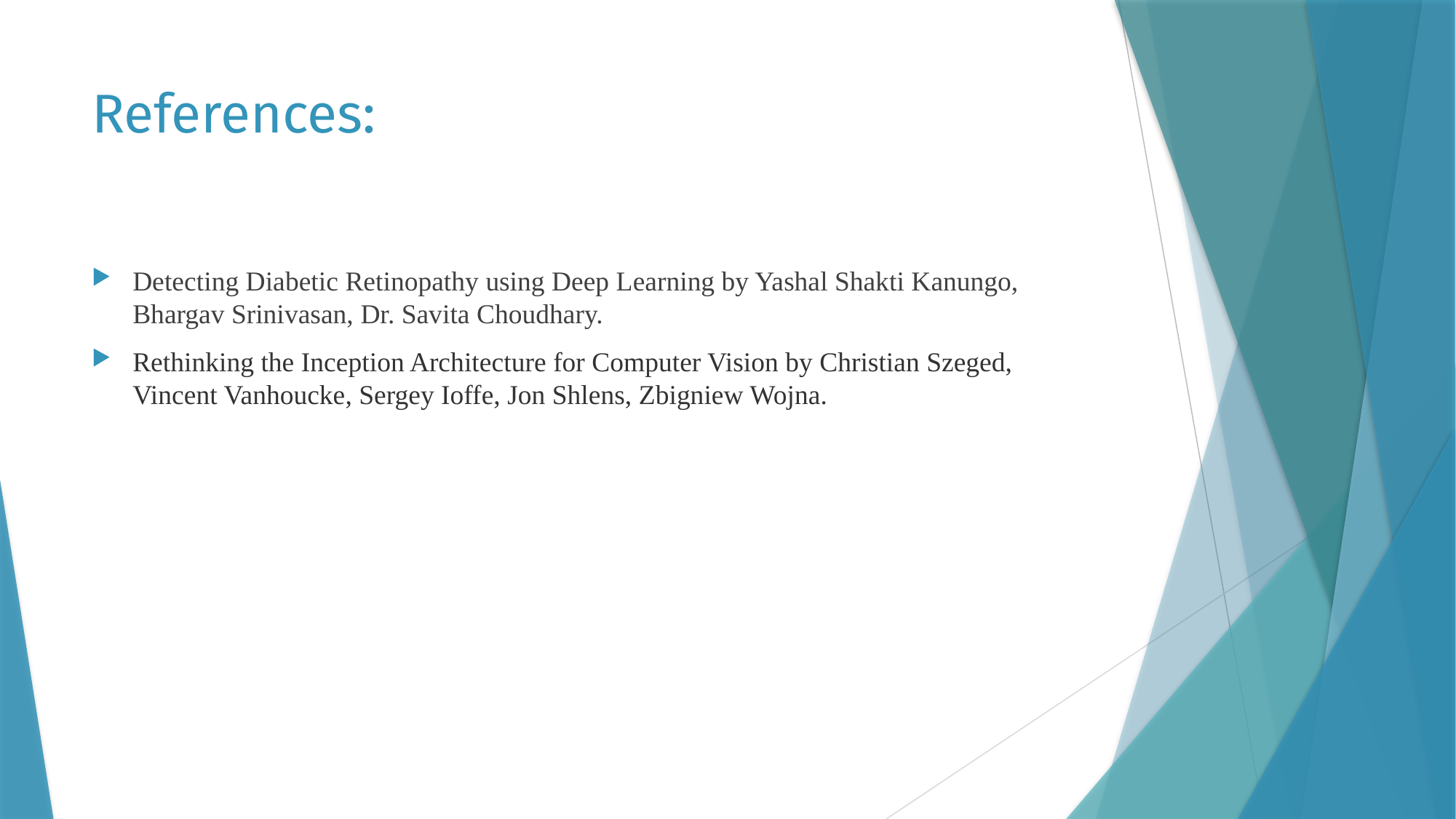

# References:
Detecting Diabetic Retinopathy using Deep Learning by Yashal Shakti Kanungo, Bhargav Srinivasan, Dr. Savita Choudhary.
Rethinking the Inception Architecture for Computer Vision by Christian Szeged, Vincent Vanhoucke, Sergey Ioffe, Jon Shlens, Zbigniew Wojna.